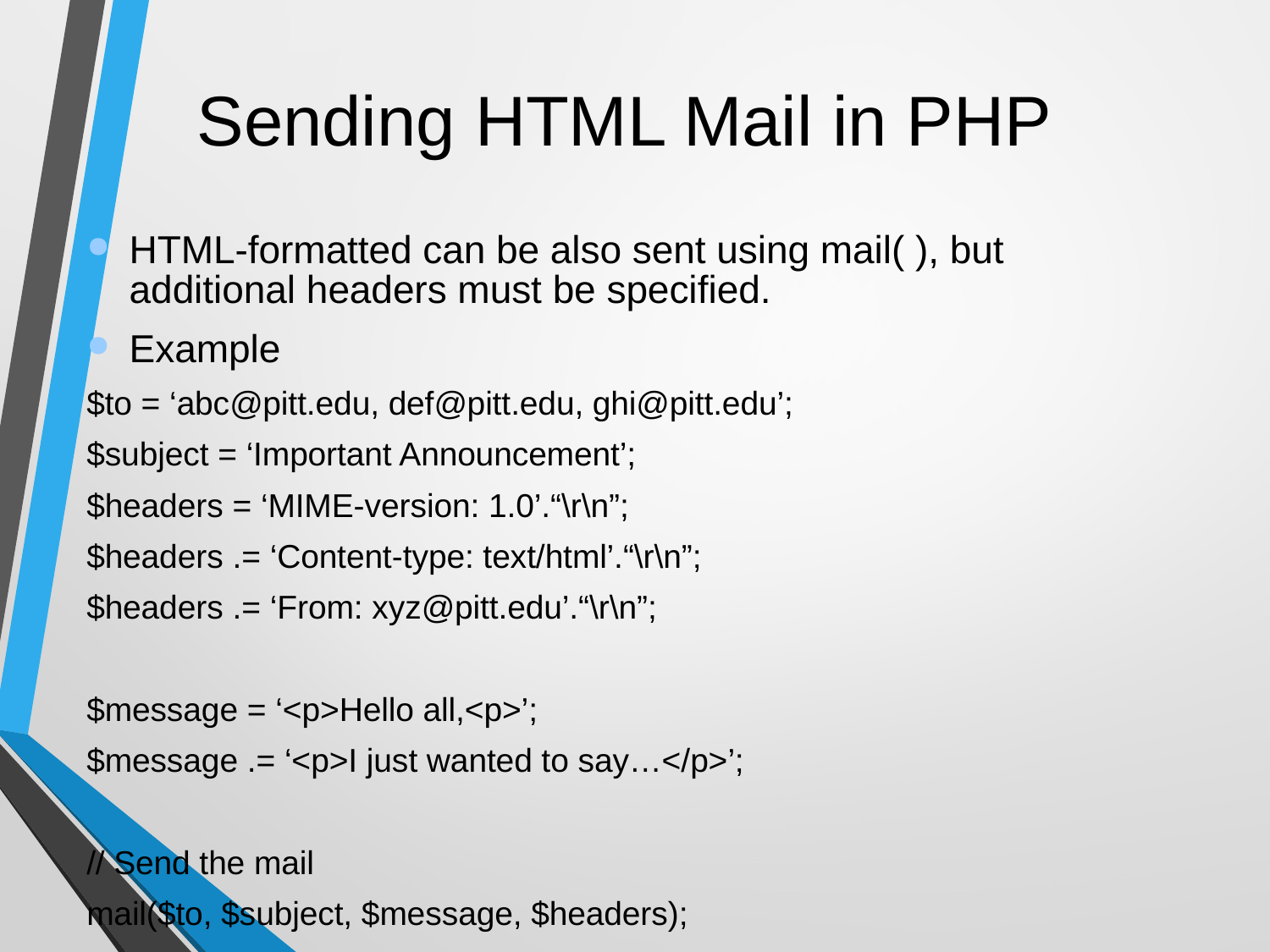

# Sending HTML Mail in PHP
HTML-formatted can be also sent using mail( ), but additional headers must be specified.
Example
$to = ‘abc@pitt.edu, def@pitt.edu, ghi@pitt.edu’;
$subject = ‘Important Announcement’;
$headers = ‘MIME-version: 1.0’.“\r\n”;
$headers .= ‘Content-type: text/html’.“\r\n”;
$headers .= ‘From: xyz@pitt.edu’.“\r\n”;

$message = ‘<p>Hello all,<p>’;
$message .= ‘<p>I just wanted to say…</p>’;

// Send the mail
mail($to, $subject, $message, $headers);